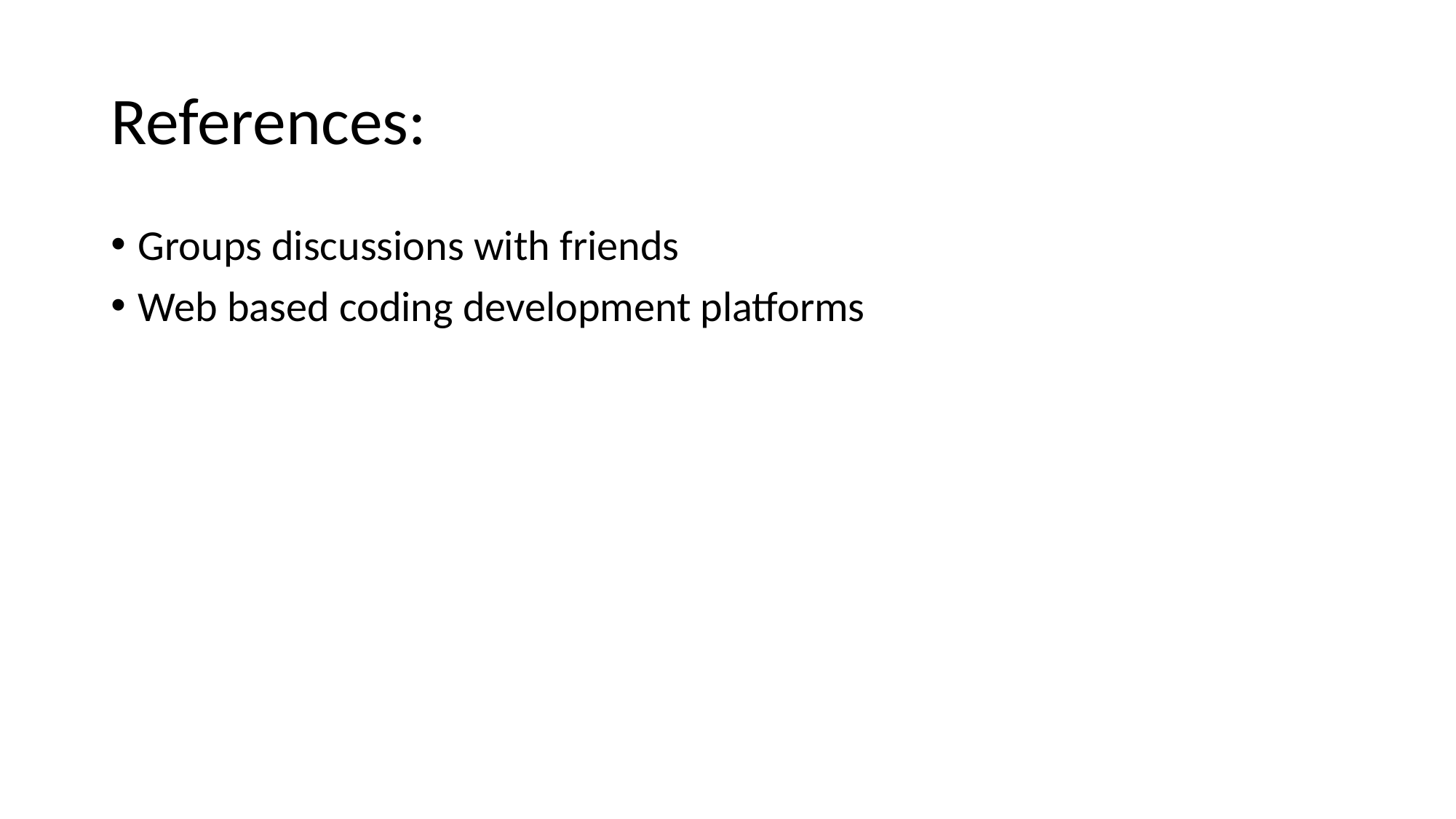

# References:
Groups discussions with friends
Web based coding development platforms